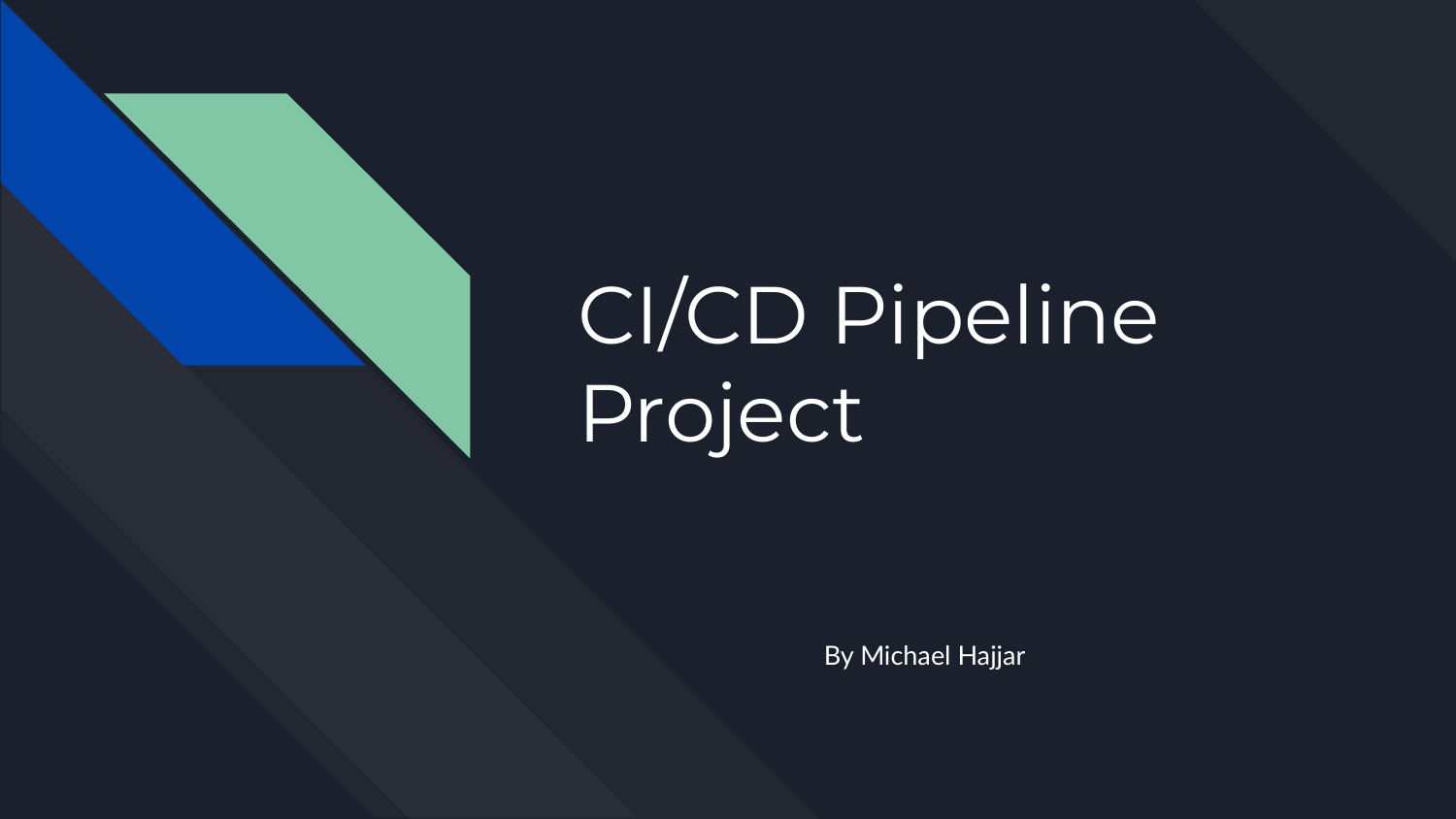

# CI/CD Pipeline Project
By Michael Hajjar